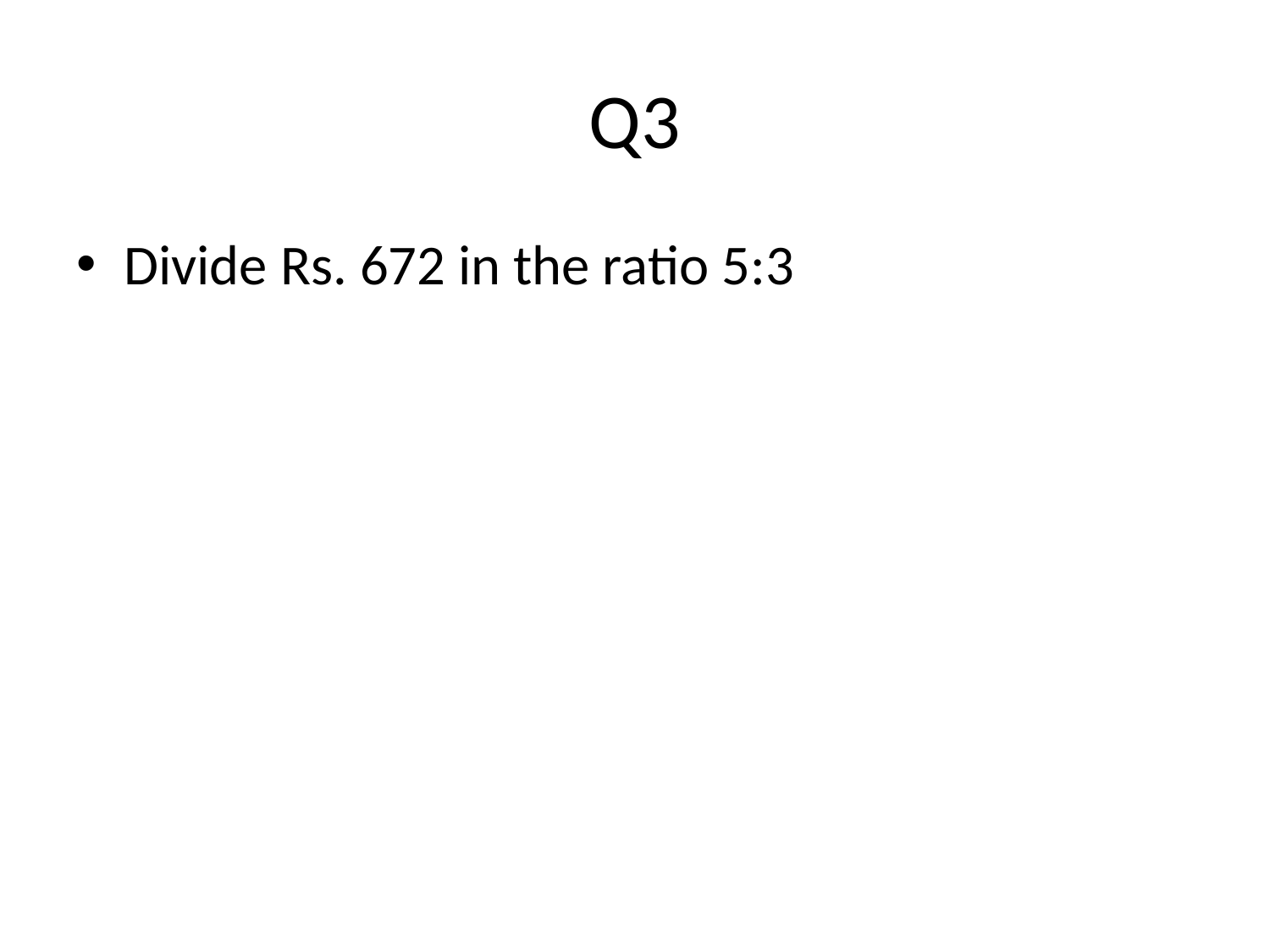

# Q3
Divide Rs. 672 in the ratio 5:3